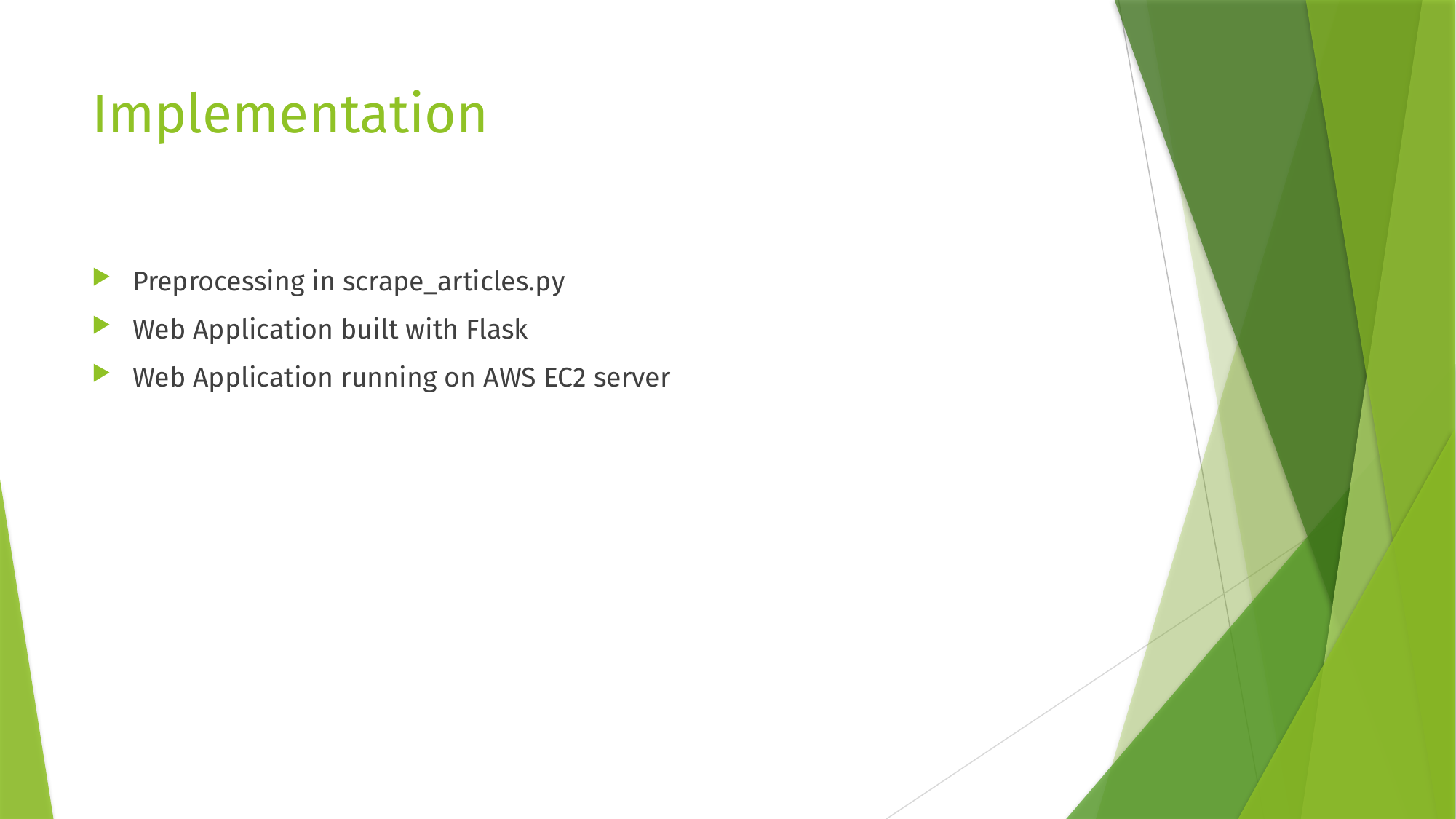

# Implementation
Preprocessing in scrape_articles.py
Web Application built with Flask
Web Application running on AWS EC2 server